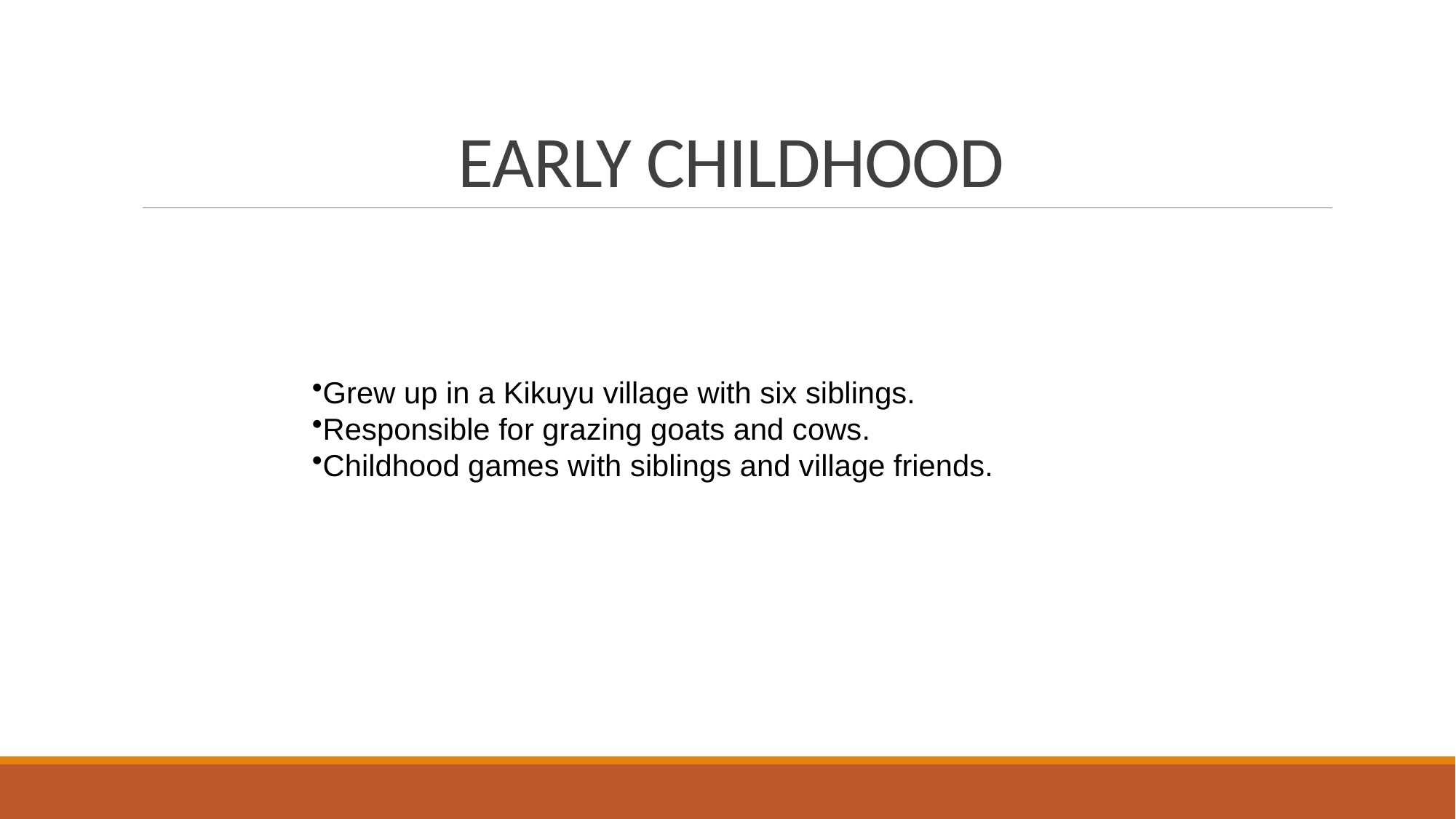

# EARLY CHILDHOOD

Grew up in a Kikuyu village with six siblings.
Responsible for grazing goats and cows.
Childhood games with siblings and village friends.